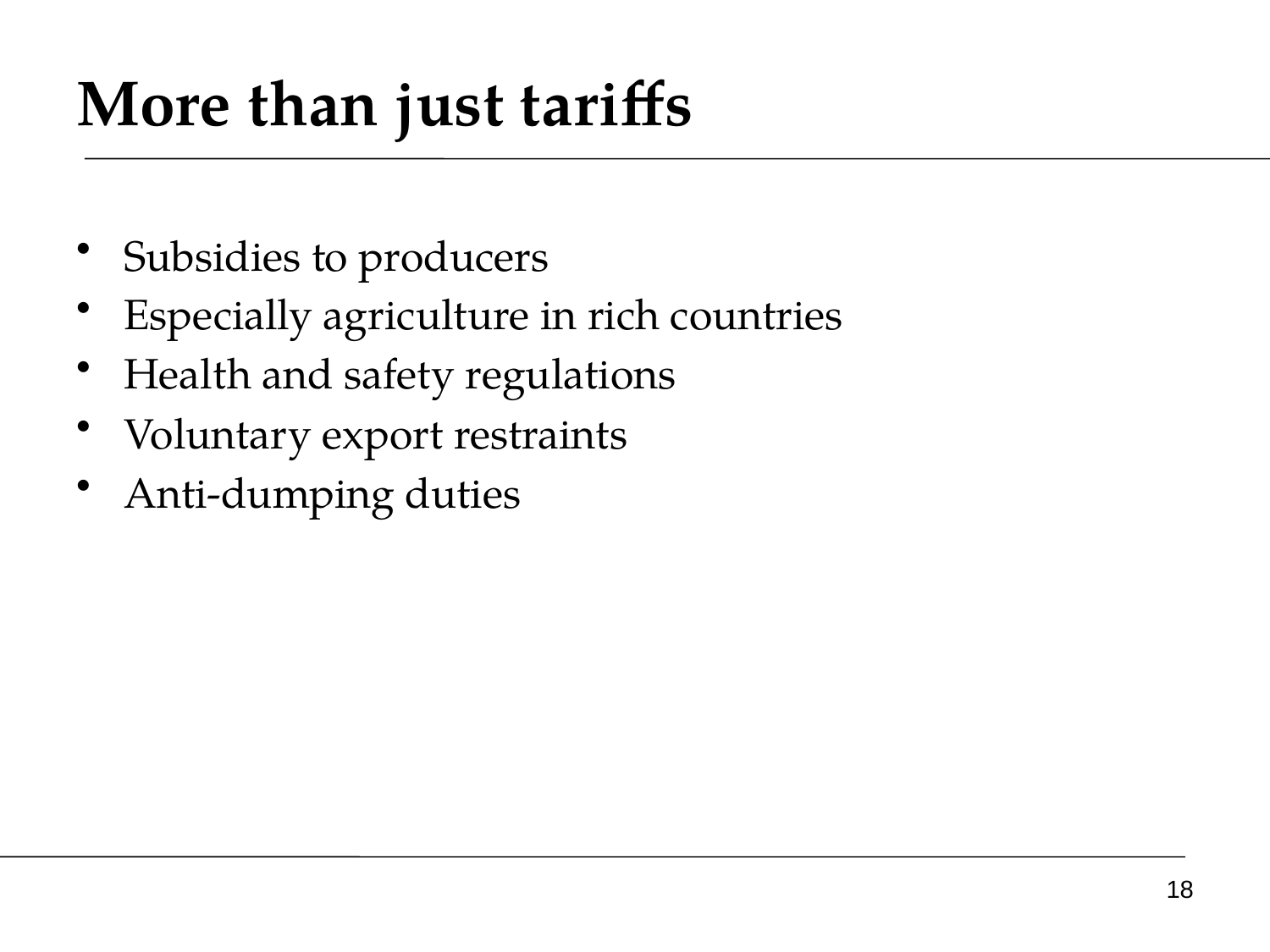

# More than just tariffs
Subsidies to producers
Especially agriculture in rich countries
Health and safety regulations
Voluntary export restraints
Anti-dumping duties
18